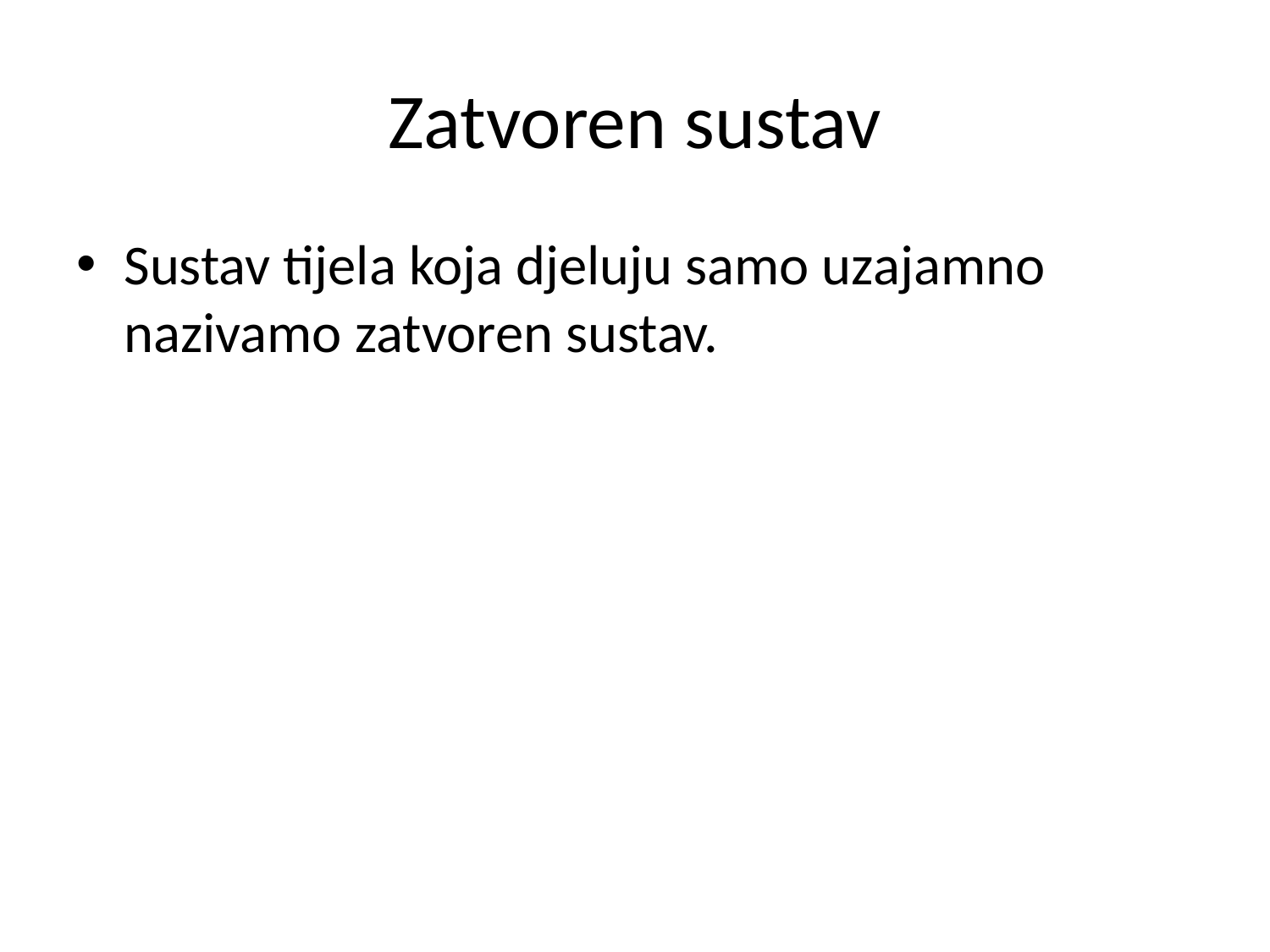

# Zatvoren sustav
Sustav tijela koja djeluju samo uzajamno nazivamo zatvoren sustav.